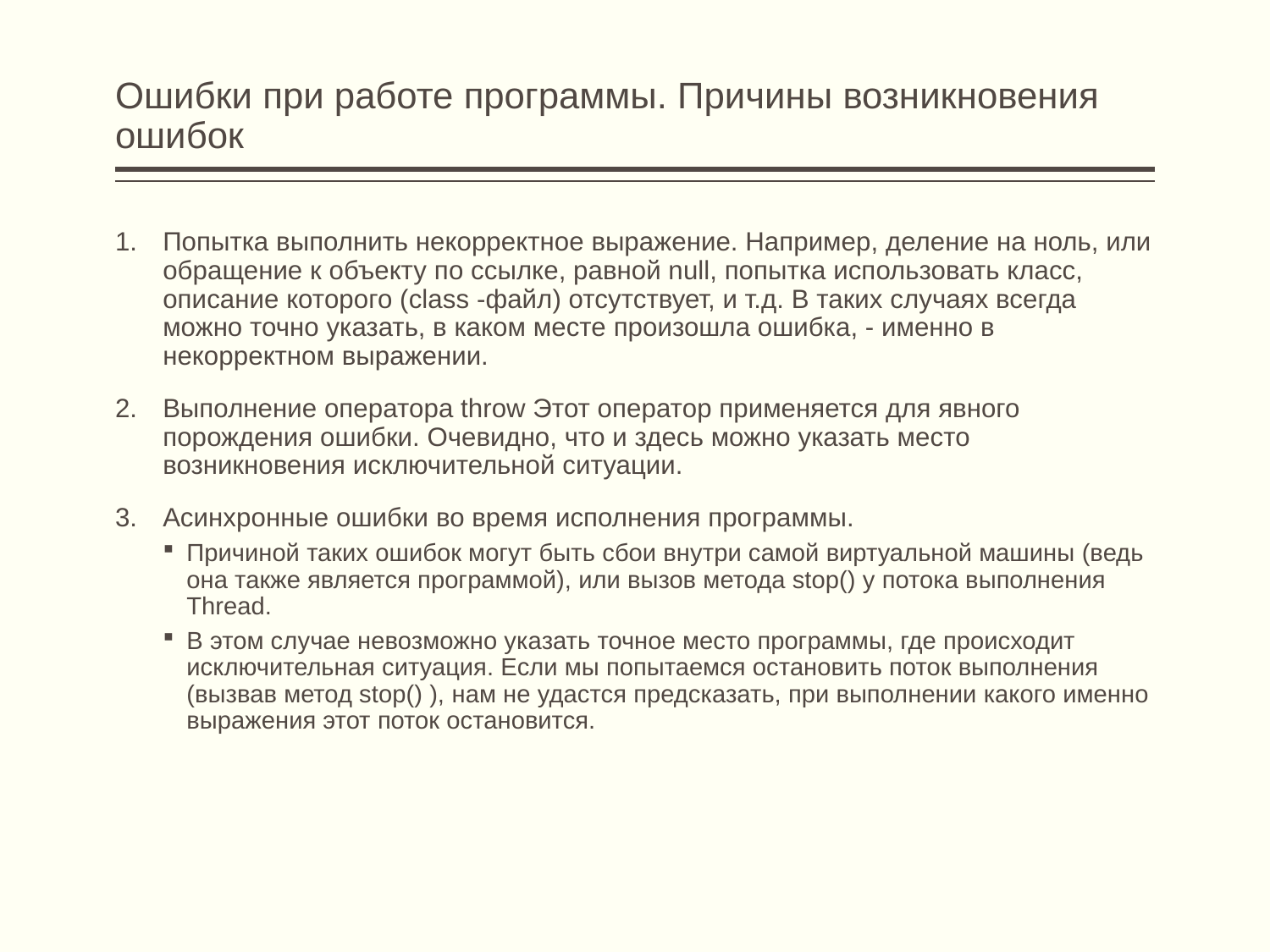

# Ошибки при работе программы. Причины возникновения ошибок
Попытка выполнить некорректное выражение. Например, деление на ноль, или обращение к объекту по ссылке, равной null, попытка использовать класс, описание которого (class -файл) отсутствует, и т.д. В таких случаях всегда можно точно указать, в каком месте произошла ошибка, - именно в некорректном выражении.
Выполнение оператора throw Этот оператор применяется для явного порождения ошибки. Очевидно, что и здесь можно указать место возникновения исключительной ситуации.
Асинхронные ошибки во время исполнения программы.
Причиной таких ошибок могут быть сбои внутри самой виртуальной машины (ведь она также является программой), или вызов метода stop() у потока выполнения Thread.
В этом случае невозможно указать точное место программы, где происходит исключительная ситуация. Если мы попытаемся остановить поток выполнения (вызвав метод stop() ), нам не удастся предсказать, при выполнении какого именно выражения этот поток остановится.